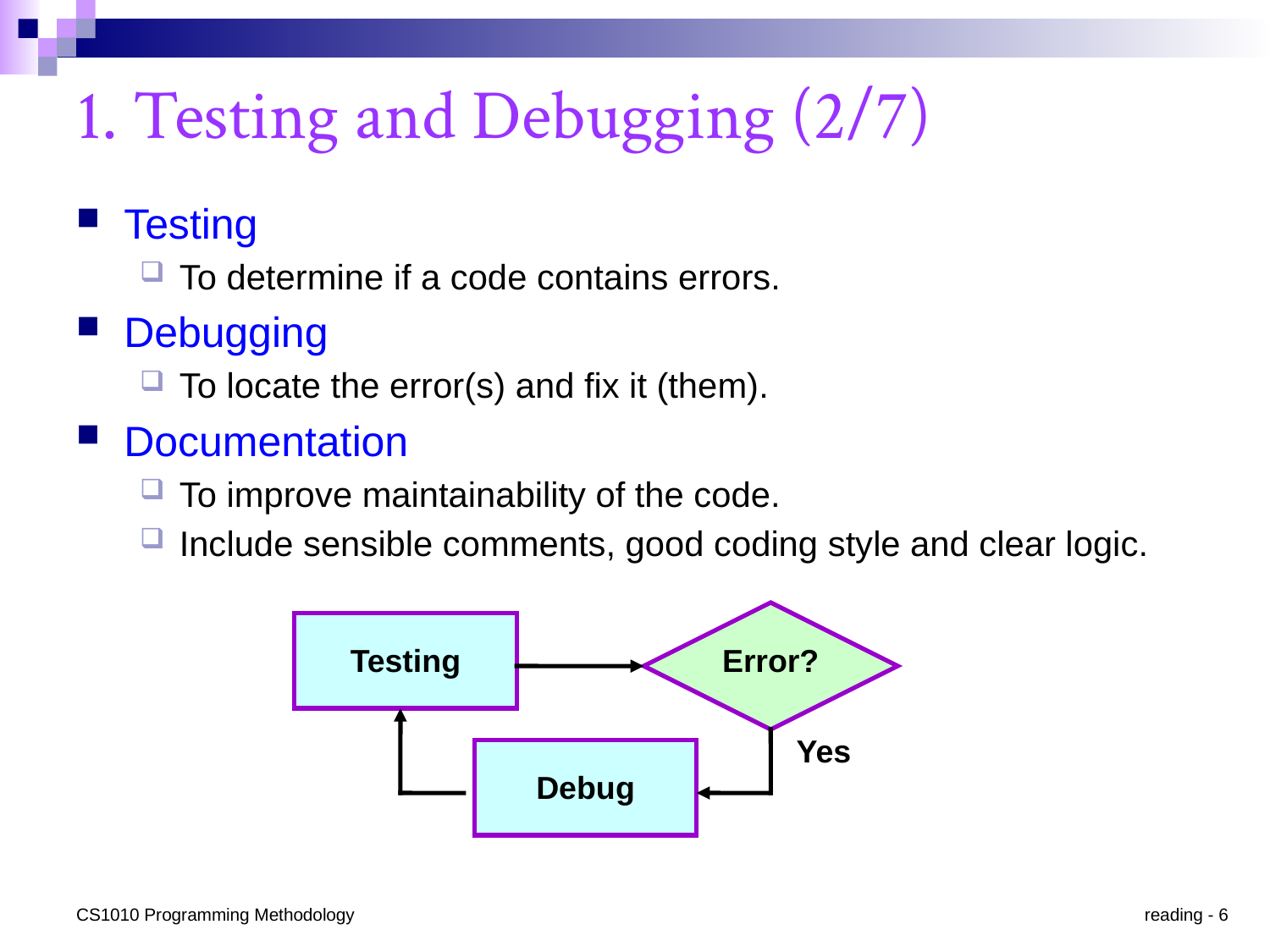

# 1. Testing and Debugging (2/7)
Testing
To determine if a code contains errors.
Debugging
To locate the error(s) and fix it (them).
Documentation
To improve maintainability of the code.
Include sensible comments, good coding style and clear logic.

Error?

Testing

Yes

Debug

CS1010 Programming Methodology
reading - 6